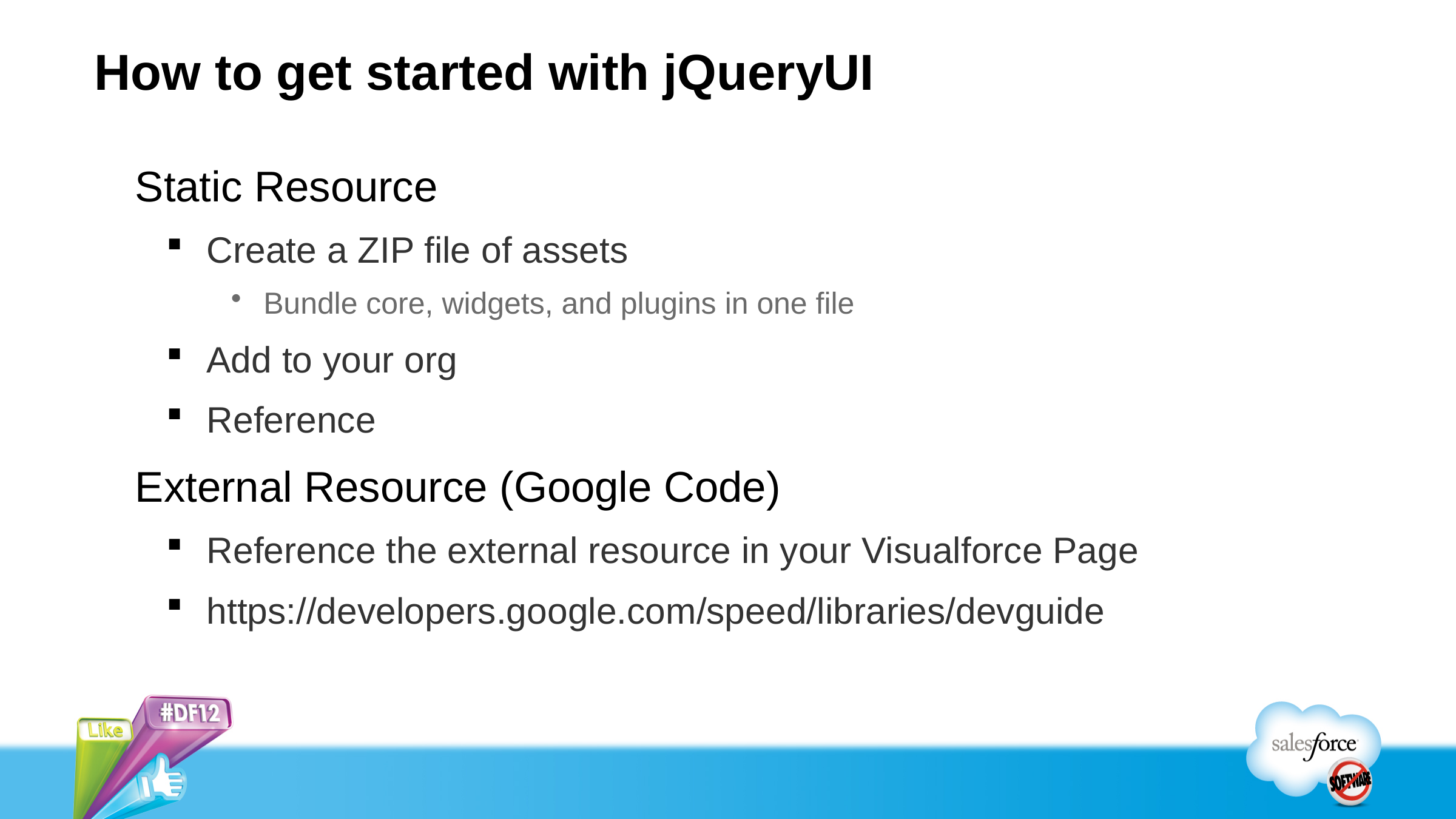

# How to get started with jQueryUI
Static Resource
Create a ZIP file of assets
Bundle core, widgets, and plugins in one file
Add to your org
Reference
External Resource (Google Code)
Reference the external resource in your Visualforce Page
https://developers.google.com/speed/libraries/devguide